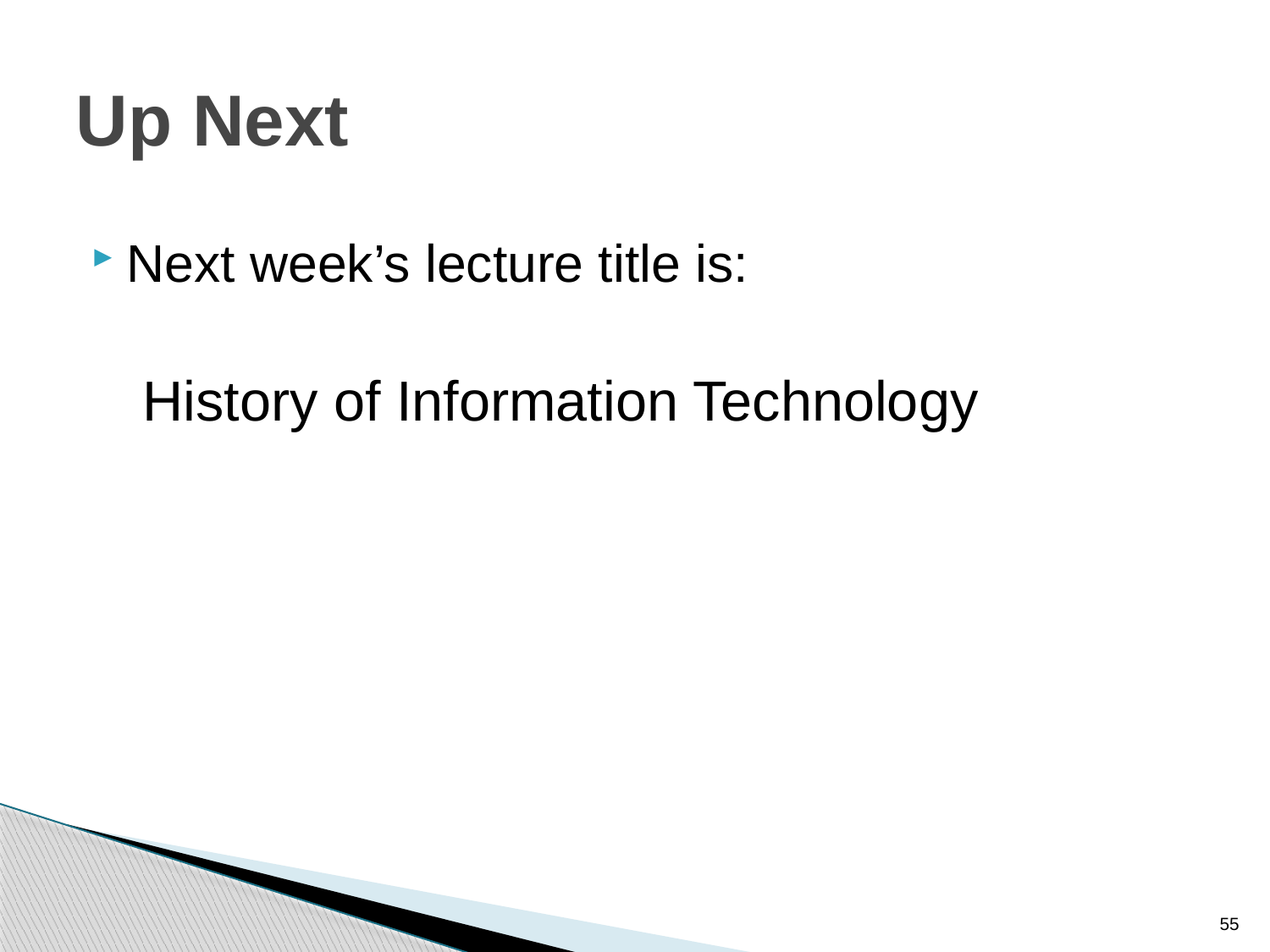

# Up Next
Next week’s lecture title is:

	 History of Information Technology
55